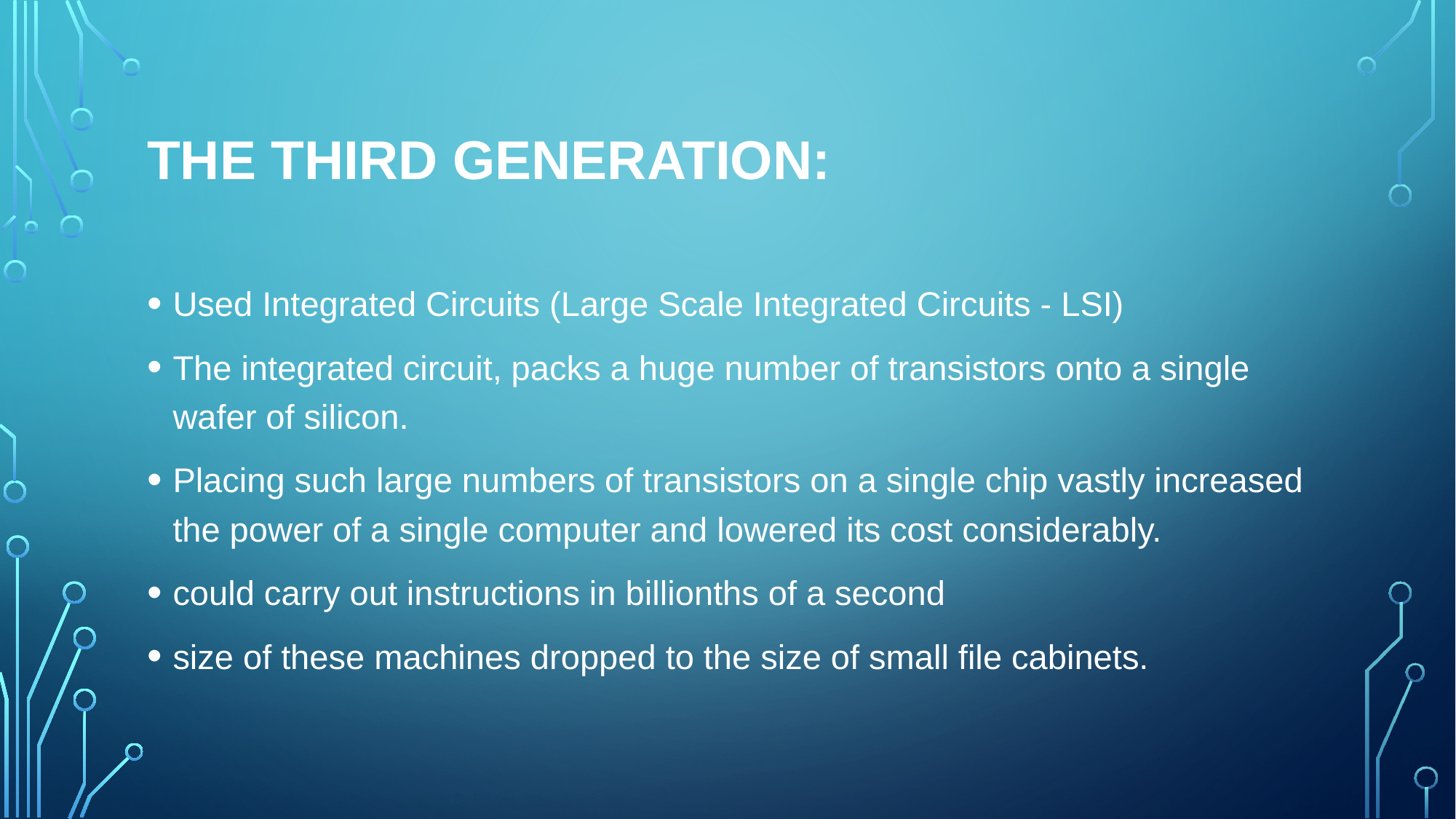

# The Third Generation:
Used Integrated Circuits (Large Scale Integrated Circuits - LSI)
The integrated circuit, packs a huge number of transistors onto a single wafer of silicon.
Placing such large numbers of transistors on a single chip vastly increased the power of a single computer and lowered its cost considerably.
could carry out instructions in billionths of a second
size of these machines dropped to the size of small file cabinets.